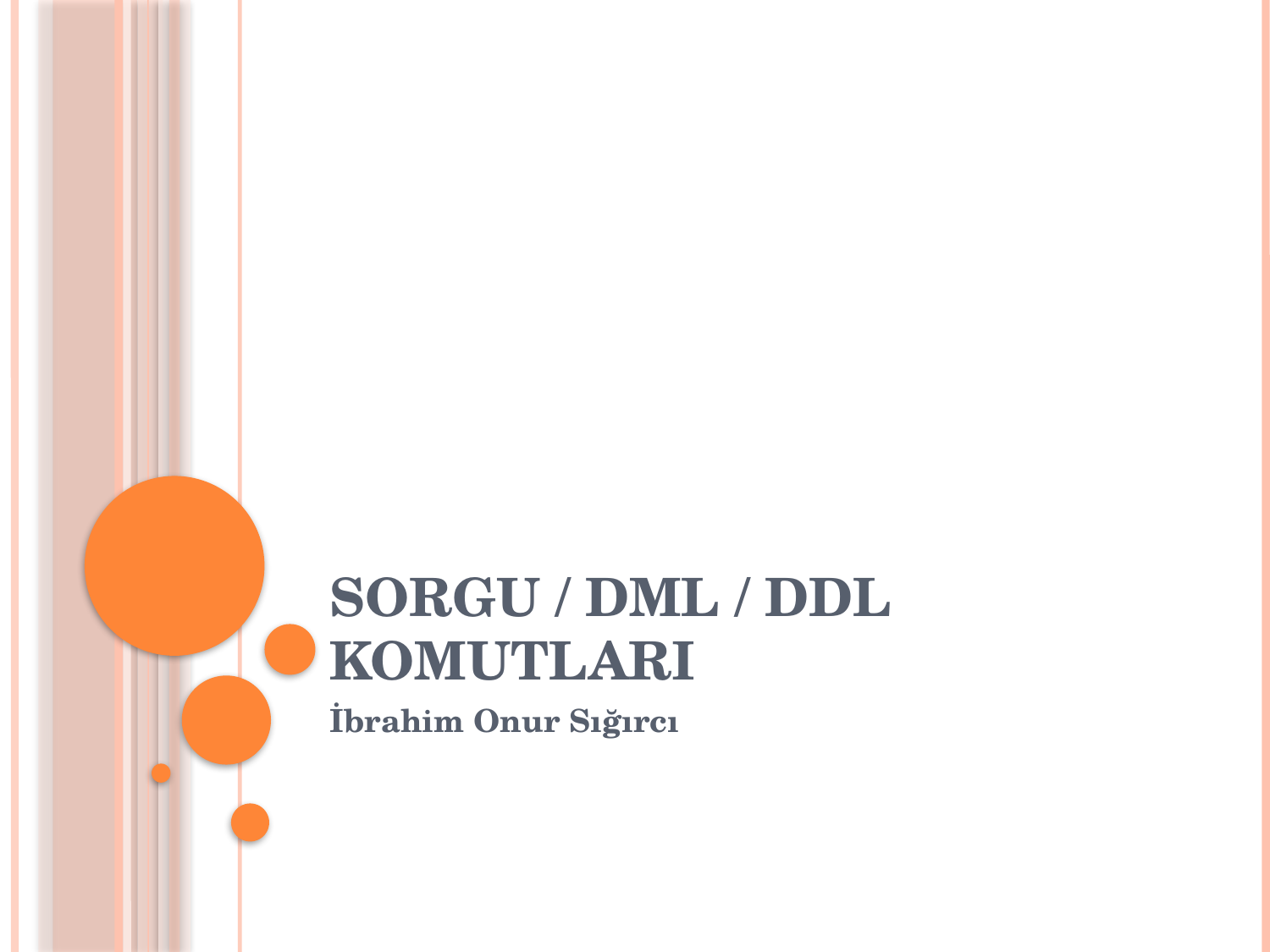

# Sorgu / dml / ddl komutları
İbrahim Onur Sığırcı